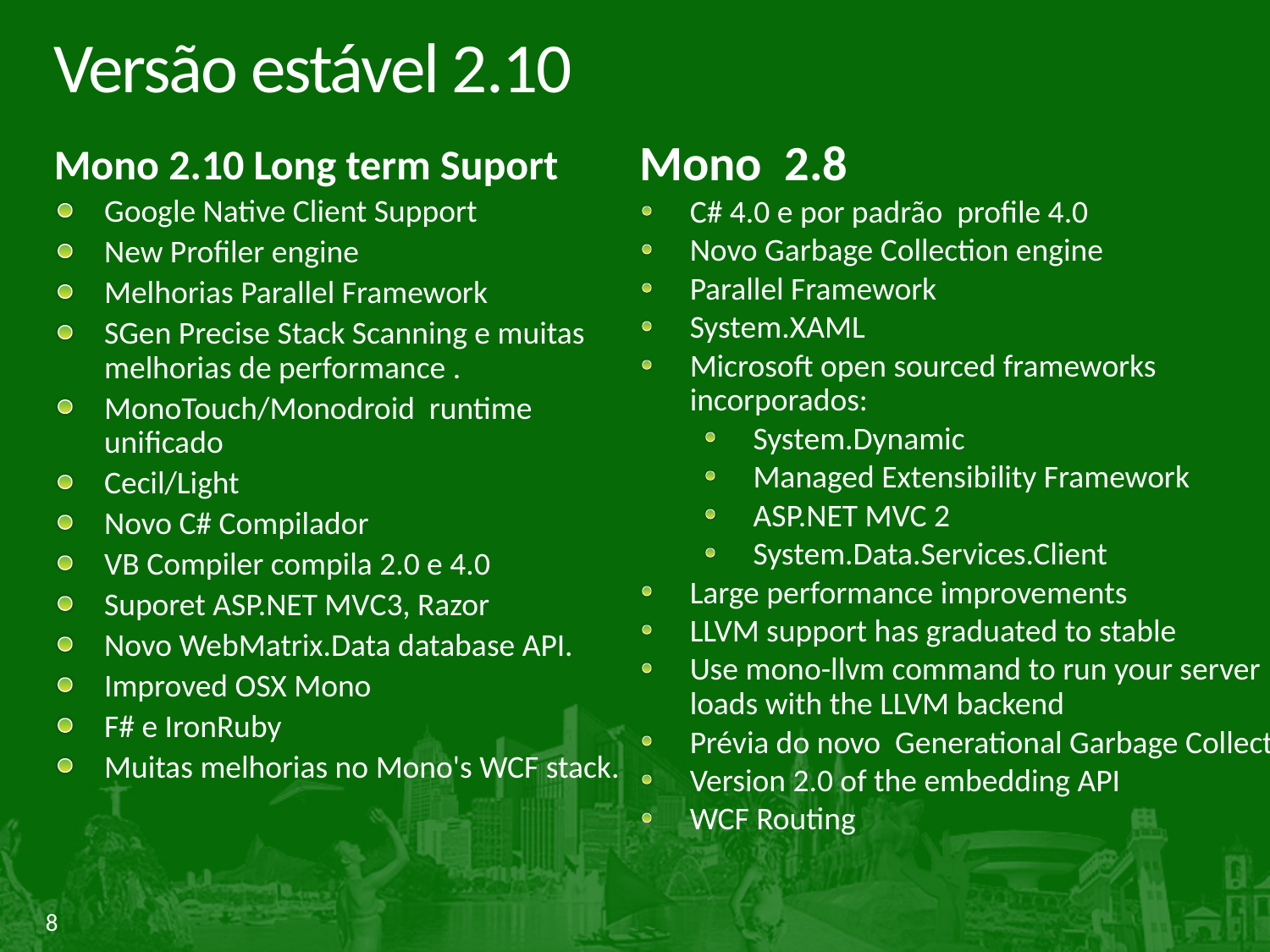

# Versão estável 2.10
Mono  2.8
C# 4.0 e por padrão  profile 4.0
Novo Garbage Collection engine
Parallel Framework
System.XAML
Microsoft open sourced frameworks incorporados:
System.Dynamic
Managed Extensibility Framework
ASP.NET MVC 2
System.Data.Services.Client
Large performance improvements
LLVM support has graduated to stable
Use mono-llvm command to run your server loads with the LLVM backend
Prévia do novo  Generational Garbage Collector
Version 2.0 of the embedding API
WCF Routing

Mono 2.10 Long term Suport
Google Native Client Support
New Profiler engine
Melhorias Parallel Framework
SGen Precise Stack Scanning e muitas melhorias de performance .
MonoTouch/Monodroid  runtime unificado
Cecil/Light
Novo C# Compilador
VB Compiler compila 2.0 e 4.0
Suporet ASP.NET MVC3, Razor
Novo WebMatrix.Data database API.
Improved OSX Mono
F# e IronRuby
Muitas melhorias no Mono's WCF stack.